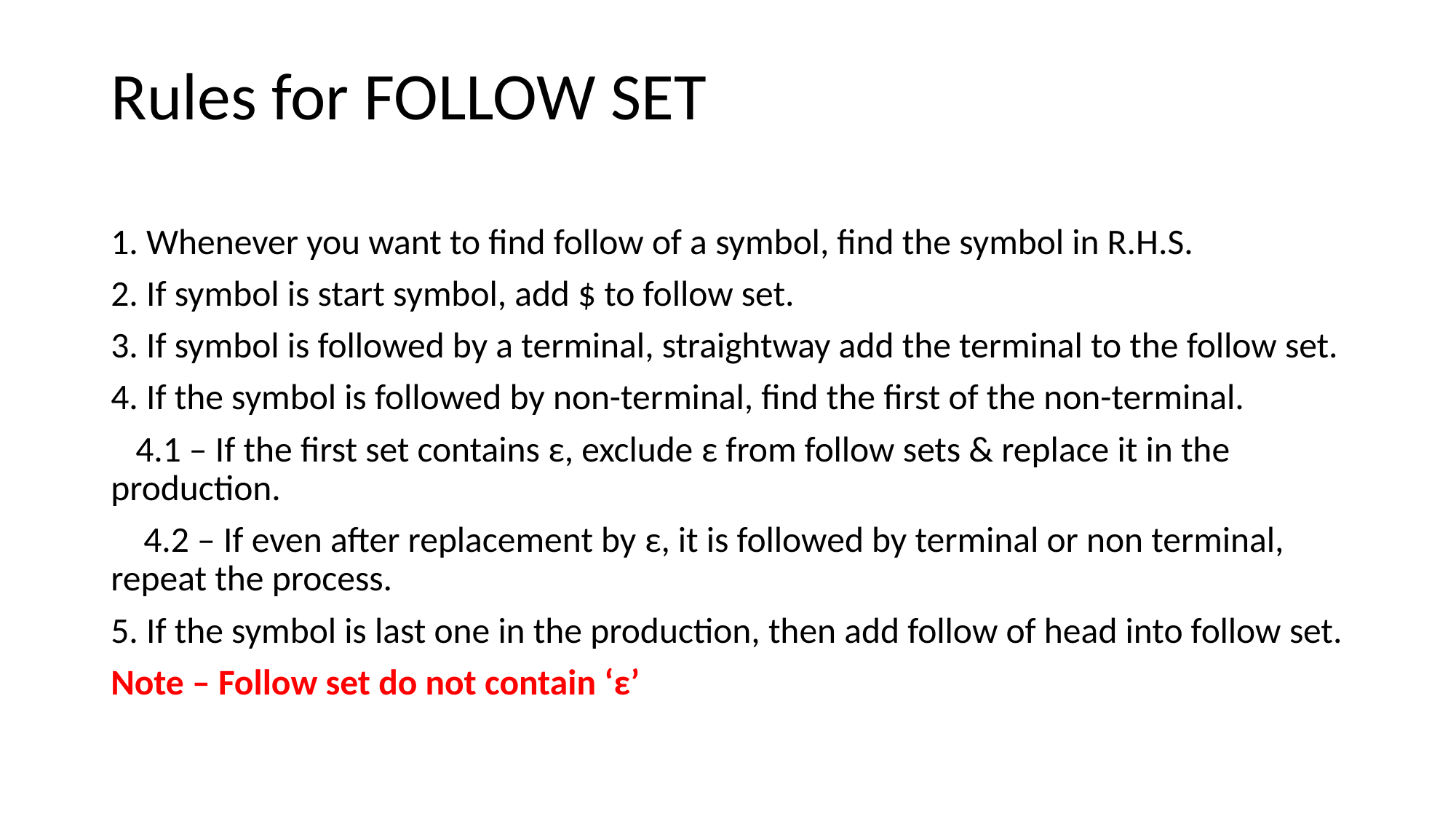

# Rules for FOLLOW SET
1. Whenever you want to find follow of a symbol, find the symbol in R.H.S.
2. If symbol is start symbol, add $ to follow set.
3. If symbol is followed by a terminal, straightway add the terminal to the follow set.
4. If the symbol is followed by non-terminal, find the first of the non-terminal.
   4.1 – If the first set contains ε, exclude ε from follow sets & replace it in the production.
    4.2 – If even after replacement by ε, it is followed by terminal or non terminal, repeat the process.
5. If the symbol is last one in the production, then add follow of head into follow set.
Note – Follow set do not contain ‘ε’